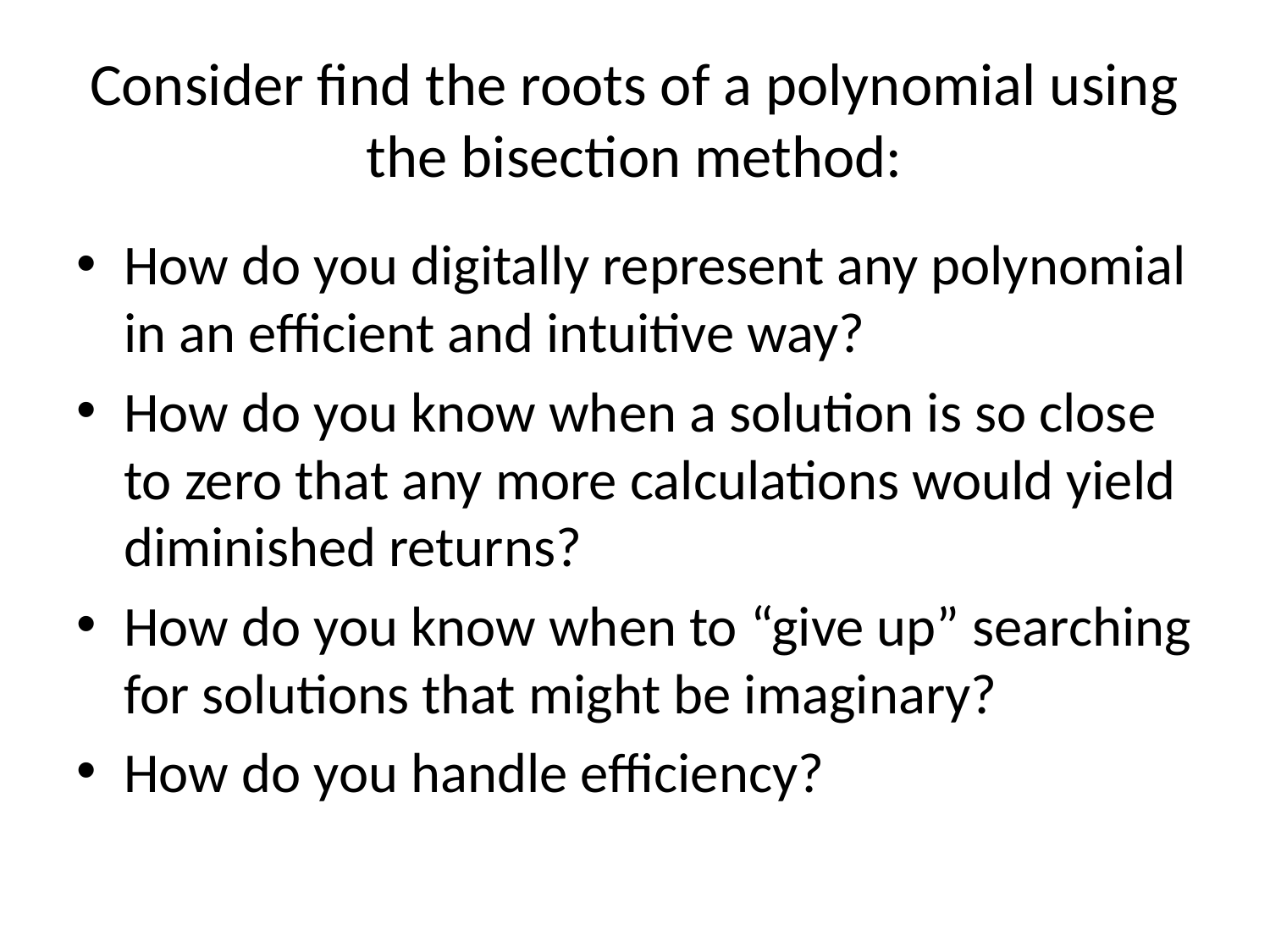

# Consider find the roots of a polynomial using the bisection method:
How do you digitally represent any polynomial in an efficient and intuitive way?
How do you know when a solution is so close to zero that any more calculations would yield diminished returns?
How do you know when to “give up” searching for solutions that might be imaginary?
How do you handle efficiency?